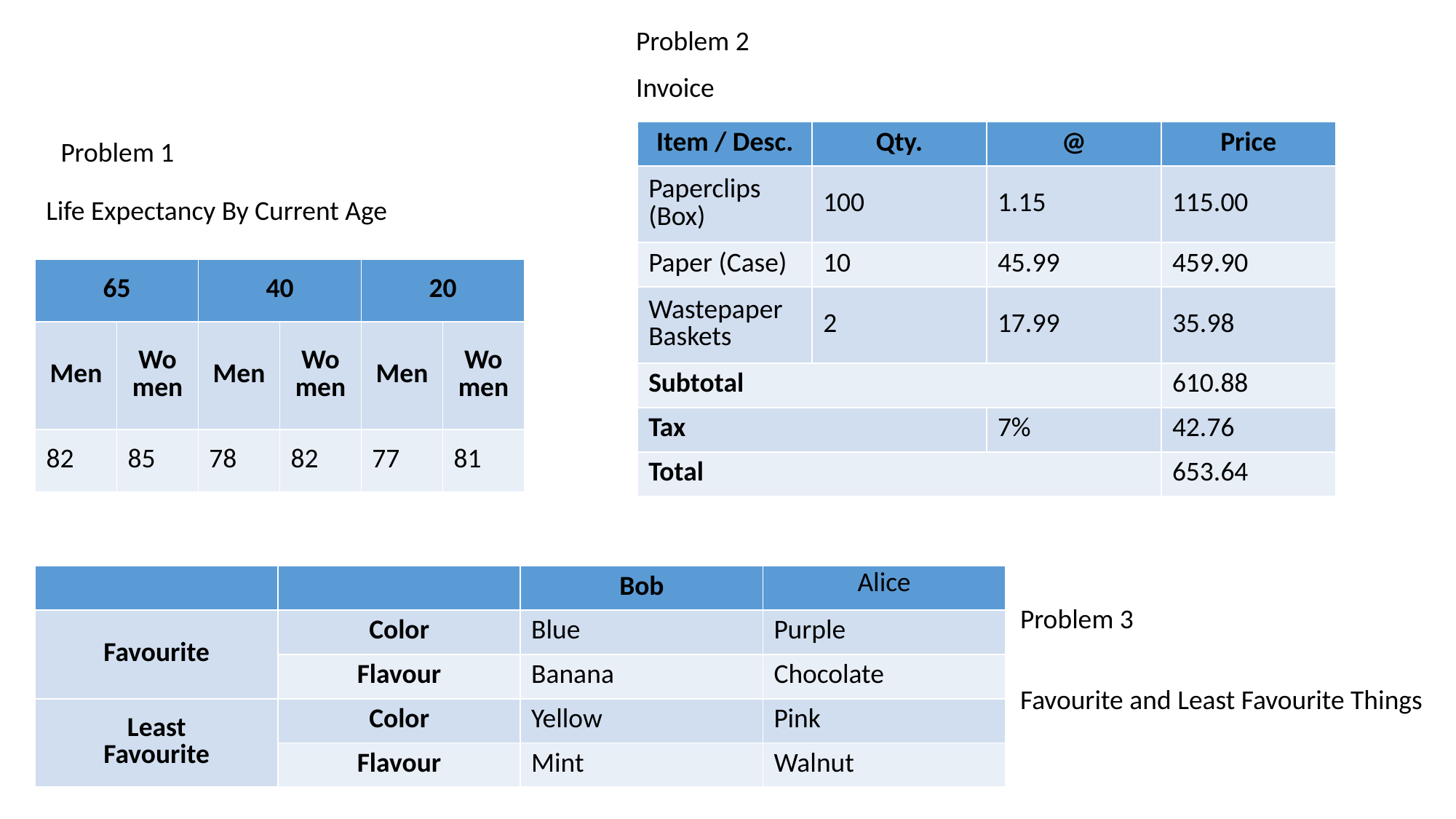

Problem 2
Invoice
| Item / Desc. | Qty. | @ | Price |
| --- | --- | --- | --- |
| Paperclips (Box) | 100 | 1.15 | 115.00 |
| Paper (Case) | 10 | 45.99 | 459.90 |
| Wastepaper Baskets | 2 | 17.99 | 35.98 |
| Subtotal |  |  | 610.88 |
| Tax |  | 7% | 42.76 |
| Total |  |  | 653.64 |
Problem 1
Life Expectancy By Current Age
| 65 |  | 40 |  | 20 |  |
| --- | --- | --- | --- | --- | --- |
| Men | Women | Men | Women | Men | Women |
| 82 | 85 | 78 | 82 | 77 | 81 |
|  |  | Bob | Alice |
| --- | --- | --- | --- |
| Favourite | Color | Blue | Purple |
|  | Flavour | Banana | Chocolate |
| Least Favourite | Color | Yellow | Pink |
|  | Flavour | Mint | Walnut |
Problem 3
Favourite and Least Favourite Things